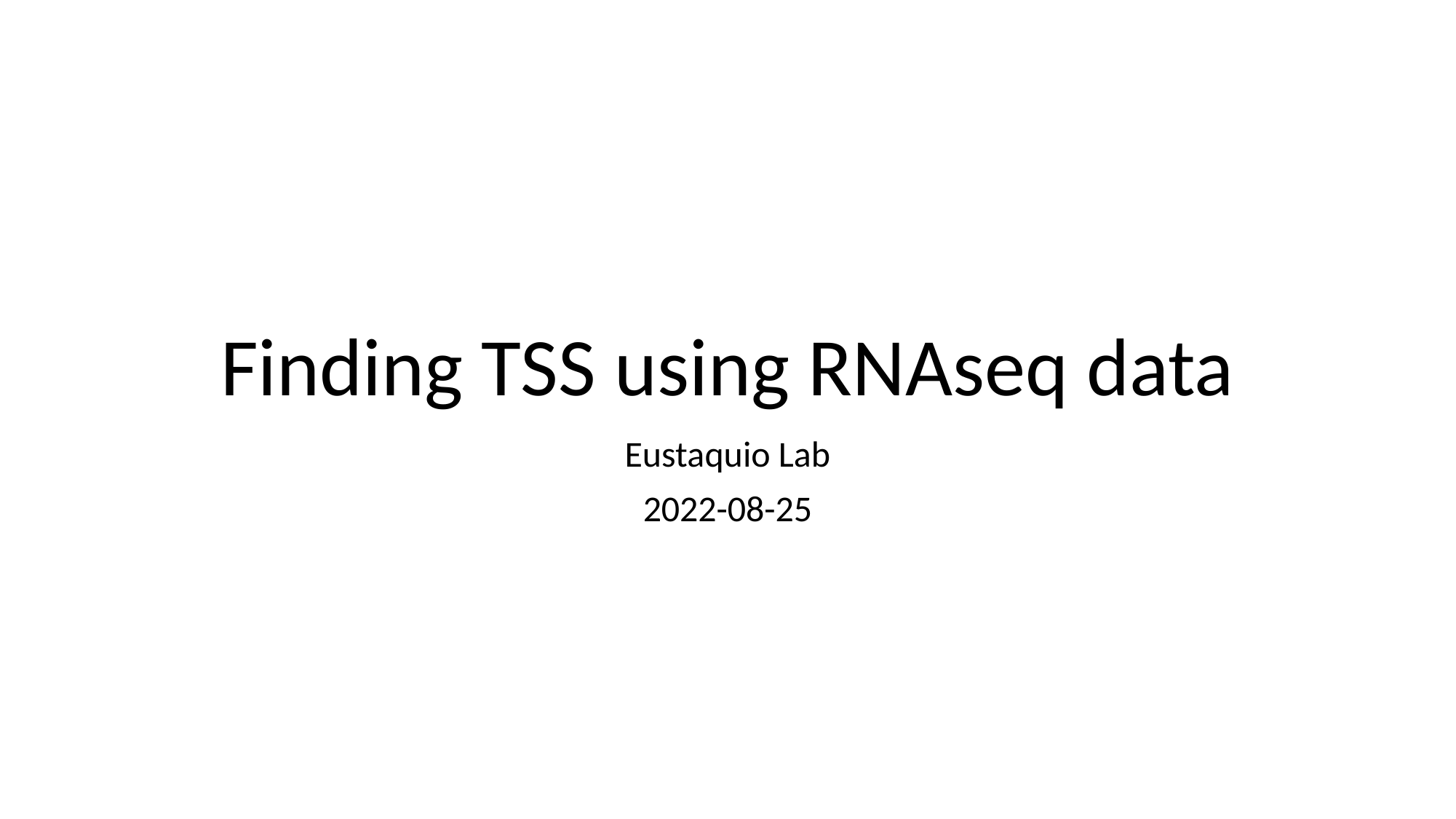

# Finding TSS using RNAseq data
Eustaquio Lab
2022-08-25